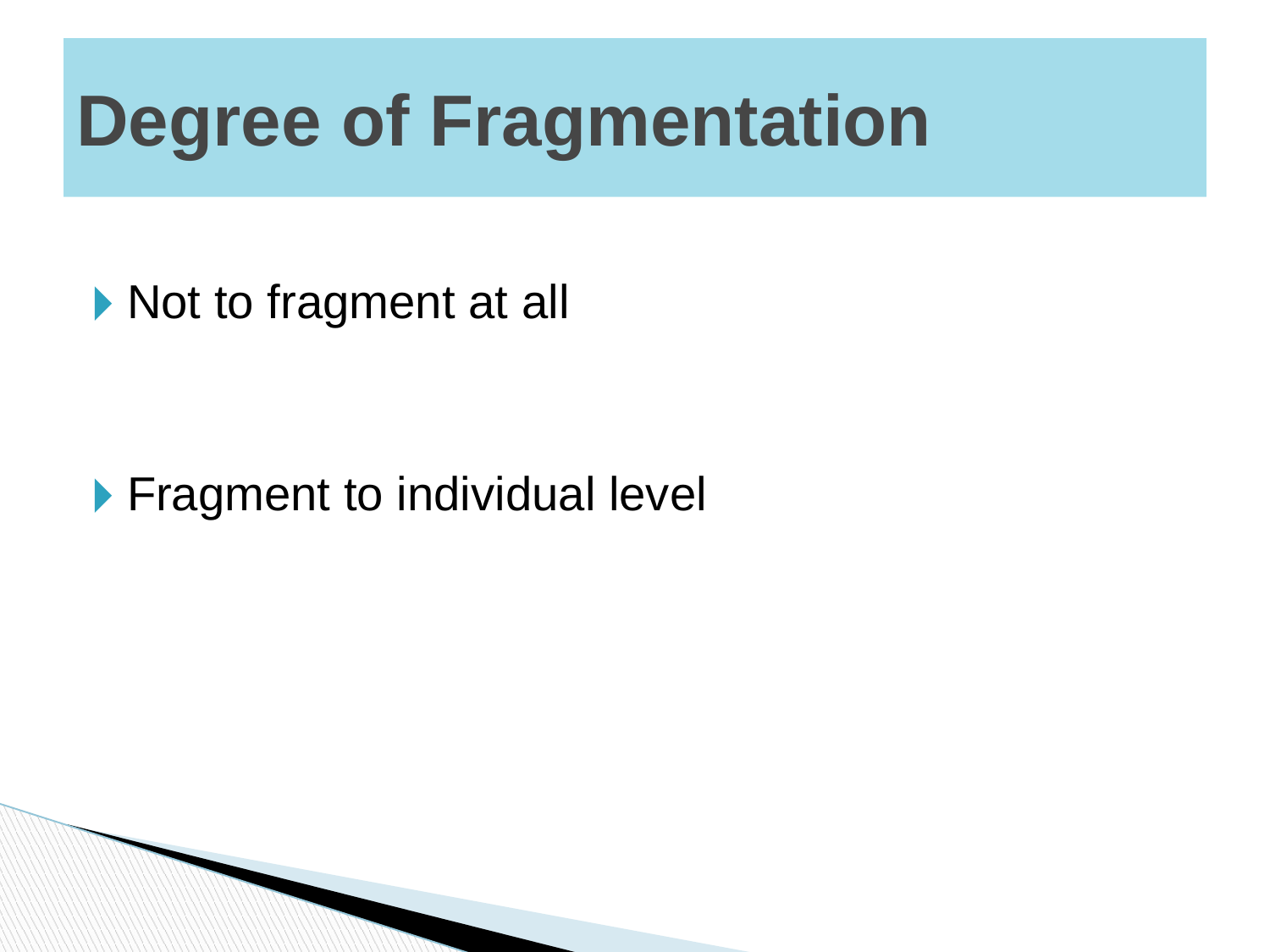

# Degree of Fragmentation
Not to fragment at all

Fragment to individual level